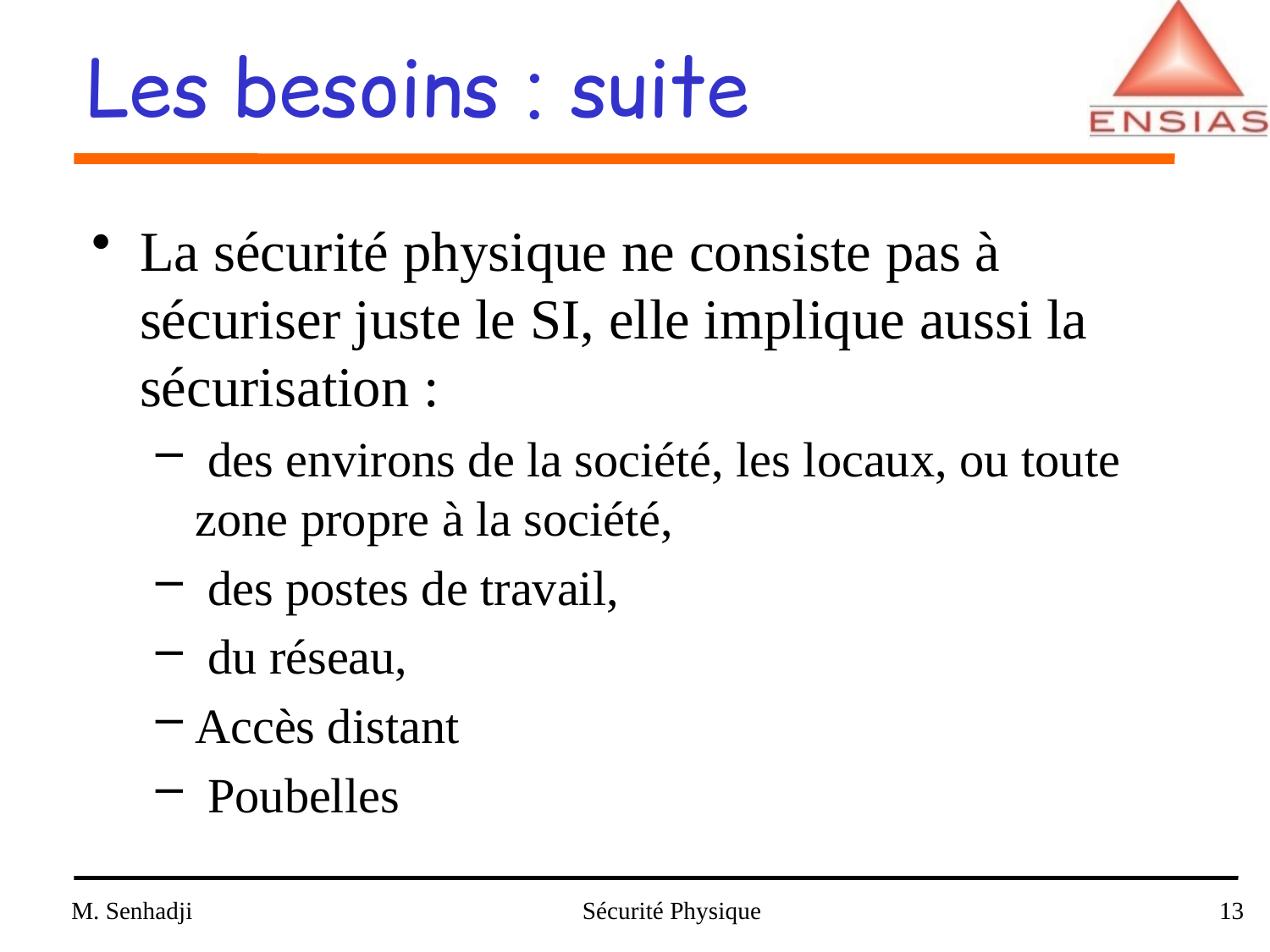

# Les besoins : suite
La sécurité physique ne consiste pas à sécuriser juste le SI, elle implique aussi la sécurisation :
 des environs de la société, les locaux, ou toute zone propre à la société,
 des postes de travail,
 du réseau,
Accès distant
 Poubelles